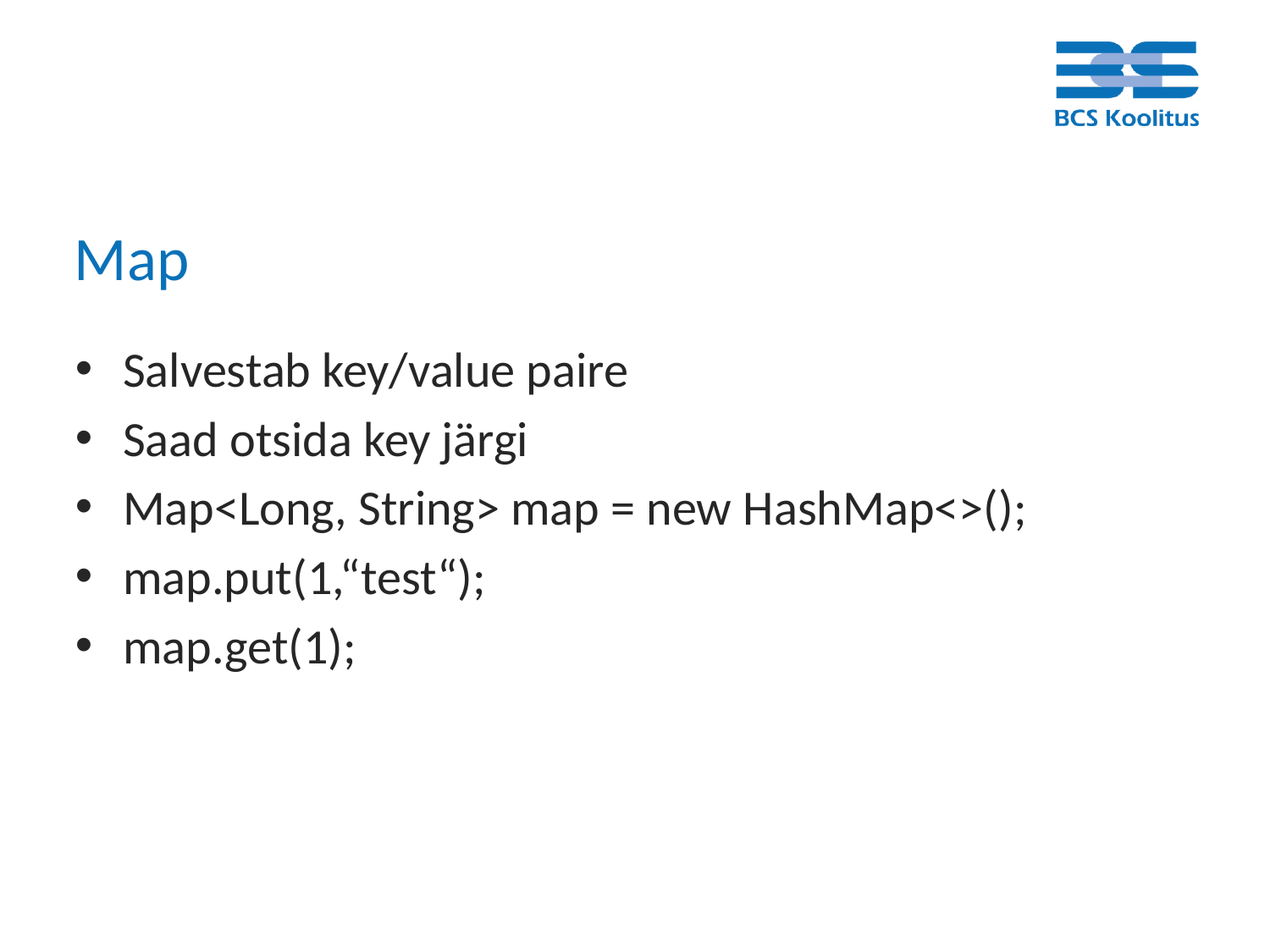

# Map
Salvestab key/value paire
Saad otsida key järgi
Map<Long, String> map = new HashMap<>();
map.put(1,“test“);
map.get(1);